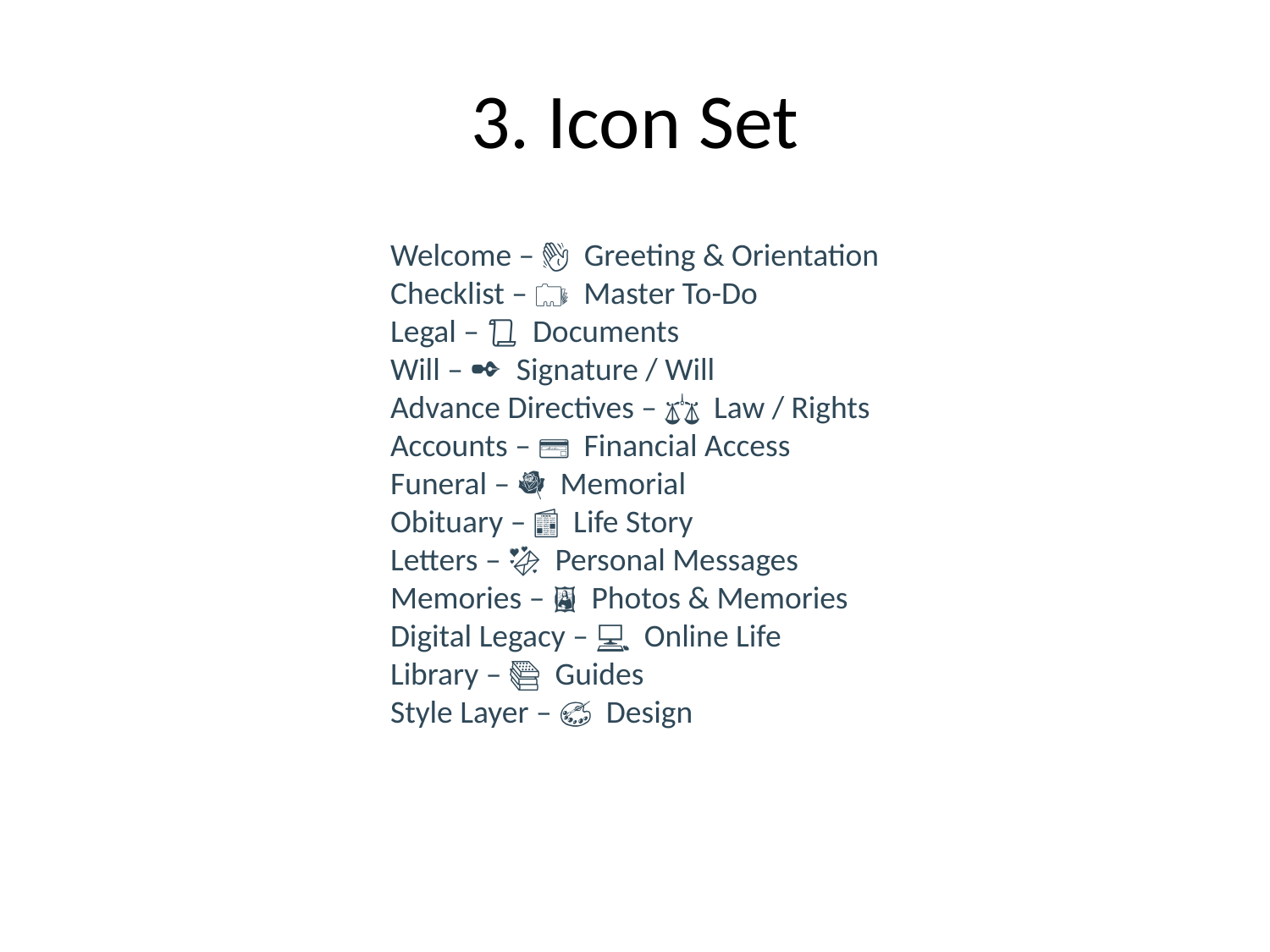

# 3. Icon Set

Welcome – 👋  Greeting & Orientation
Checklist – 🗂️  Master To-Do
Legal – 📜  Documents
Will – ✒️  Signature / Will
Advance Directives – ⚖️  Law / Rights
Accounts – 💳  Financial Access
Funeral – 🌹  Memorial
Obituary – 📰  Life Story
Letters – 💌  Personal Messages
Memories – 🖼️  Photos & Memories
Digital Legacy – 💻  Online Life
Library – 📚  Guides
Style Layer – 🎨  Design